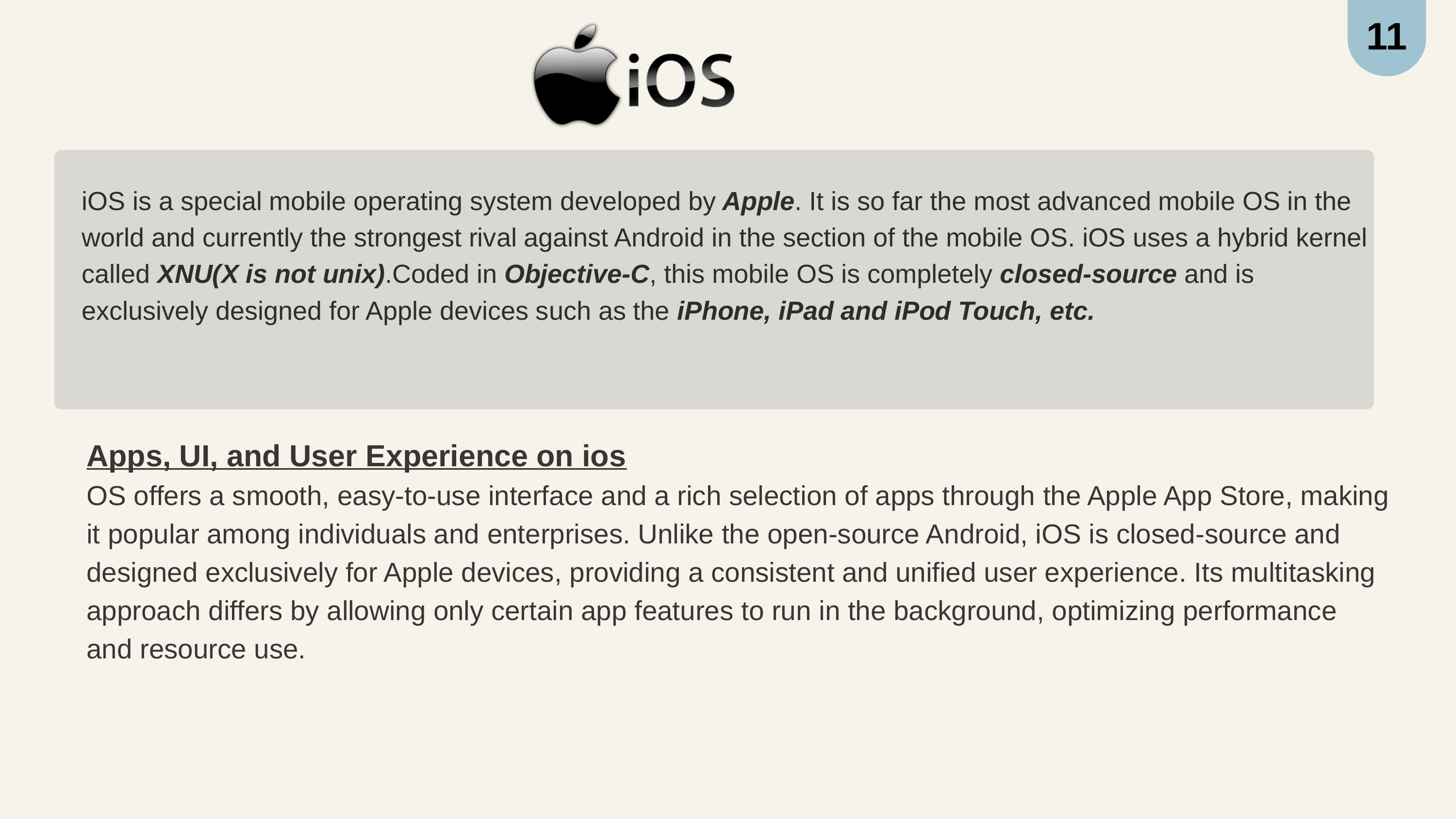

11

iOS is a special mobile operating system developed by Apple. It is so far the most advanced mobile OS in the world and currently the strongest rival against Android in the section of the mobile OS. iOS uses a hybrid kernel called XNU(X is not unix).Coded in Objective-C, this mobile OS is completely closed-source and is exclusively designed for Apple devices such as the iPhone, iPad and iPod Touch, etc.
Apps, UI, and User Experience on ios
OS offers a smooth, easy-to-use interface and a rich selection of apps through the Apple App Store, making it popular among individuals and enterprises. Unlike the open-source Android, iOS is closed-source and designed exclusively for Apple devices, providing a consistent and unified user experience. Its multitasking approach differs by allowing only certain app features to run in the background, optimizing performance and resource use.